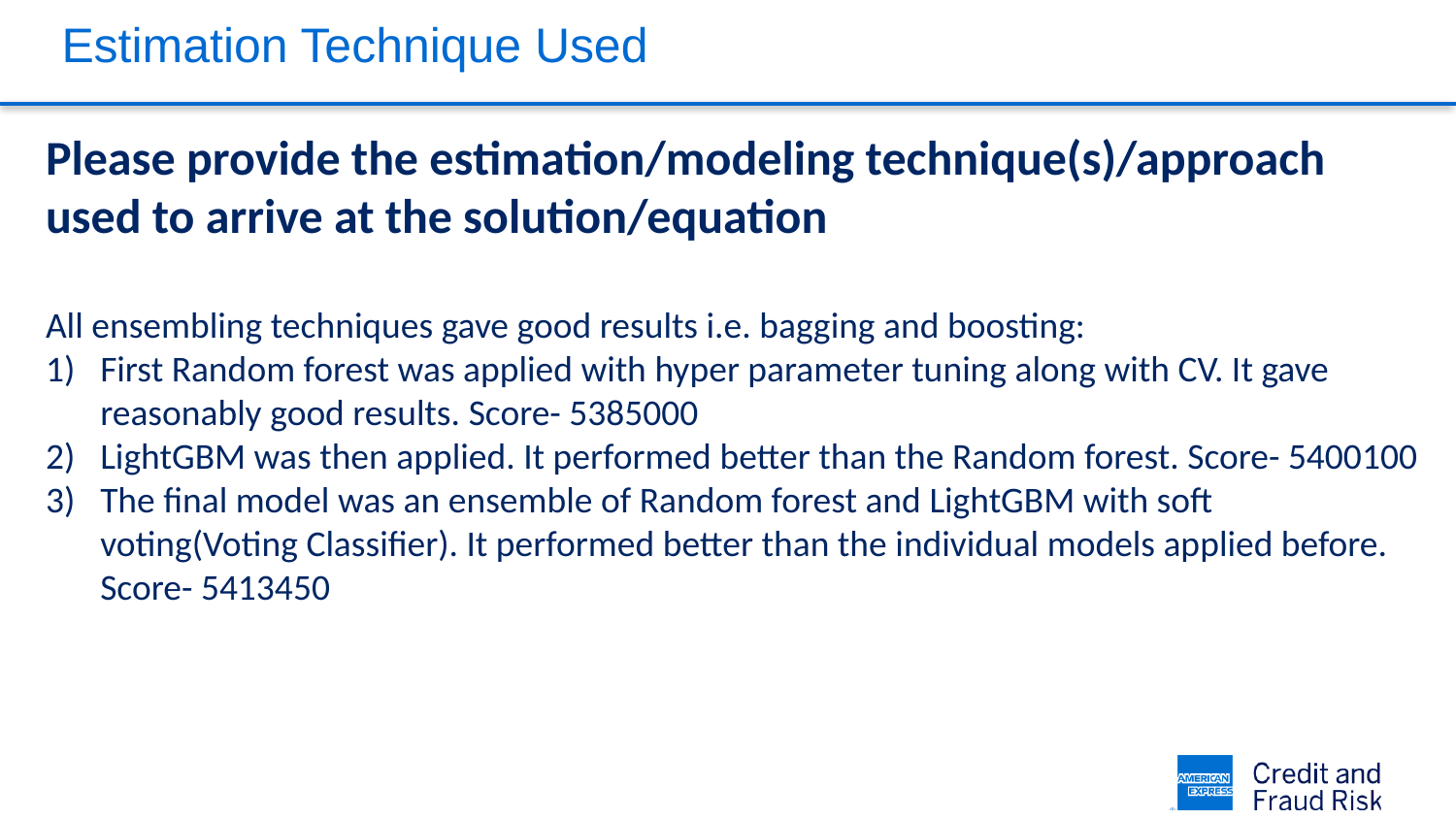

# Estimation Technique Used
Please provide the estimation/modeling technique(s)/approach used to arrive at the solution/equation

All ensembling techniques gave good results i.e. bagging and boosting:
First Random forest was applied with hyper parameter tuning along with CV. It gave reasonably good results. Score- 5385000
LightGBM was then applied. It performed better than the Random forest. Score- 5400100
The final model was an ensemble of Random forest and LightGBM with soft voting(Voting Classifier). It performed better than the individual models applied before.  Score- 5413450